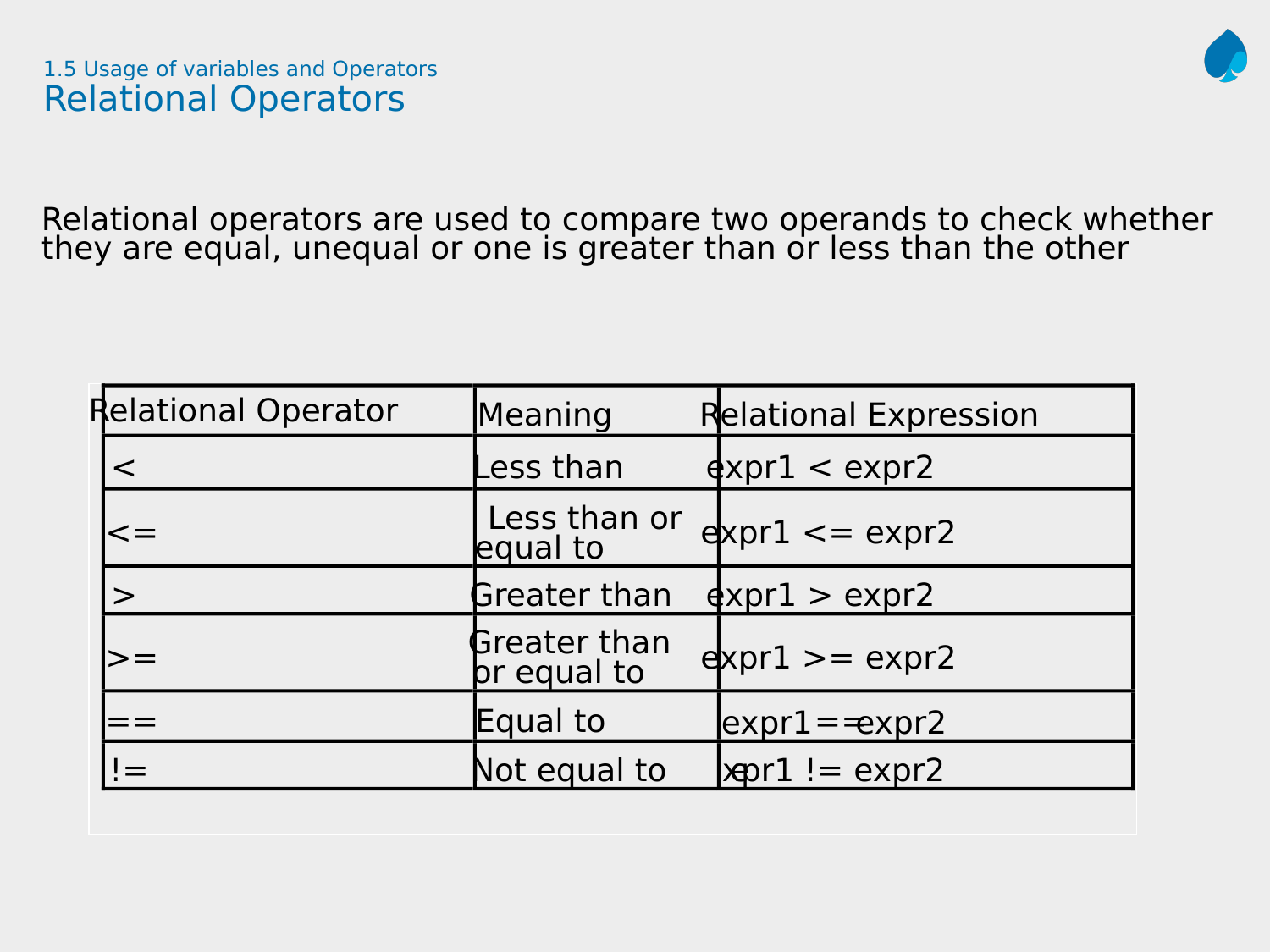

# 1.5 Usage of variables and Operators Relational Operators

Relational operators are used to compare two operands to check whether they are equal, unequal or one is greater than or less than the other

Relational Operator

Meaning

Relational Expression

<

Less than

expr1 < expr2

Less than or
<=

expr1 <= expr2

equal to

>

Greater than

expr1 > expr2

Greater than
>=

expr1 >= expr2

or equal to

==

Equal to

==
expr1
 expr2

!=

Not equal to

e
xpr1 != expr2